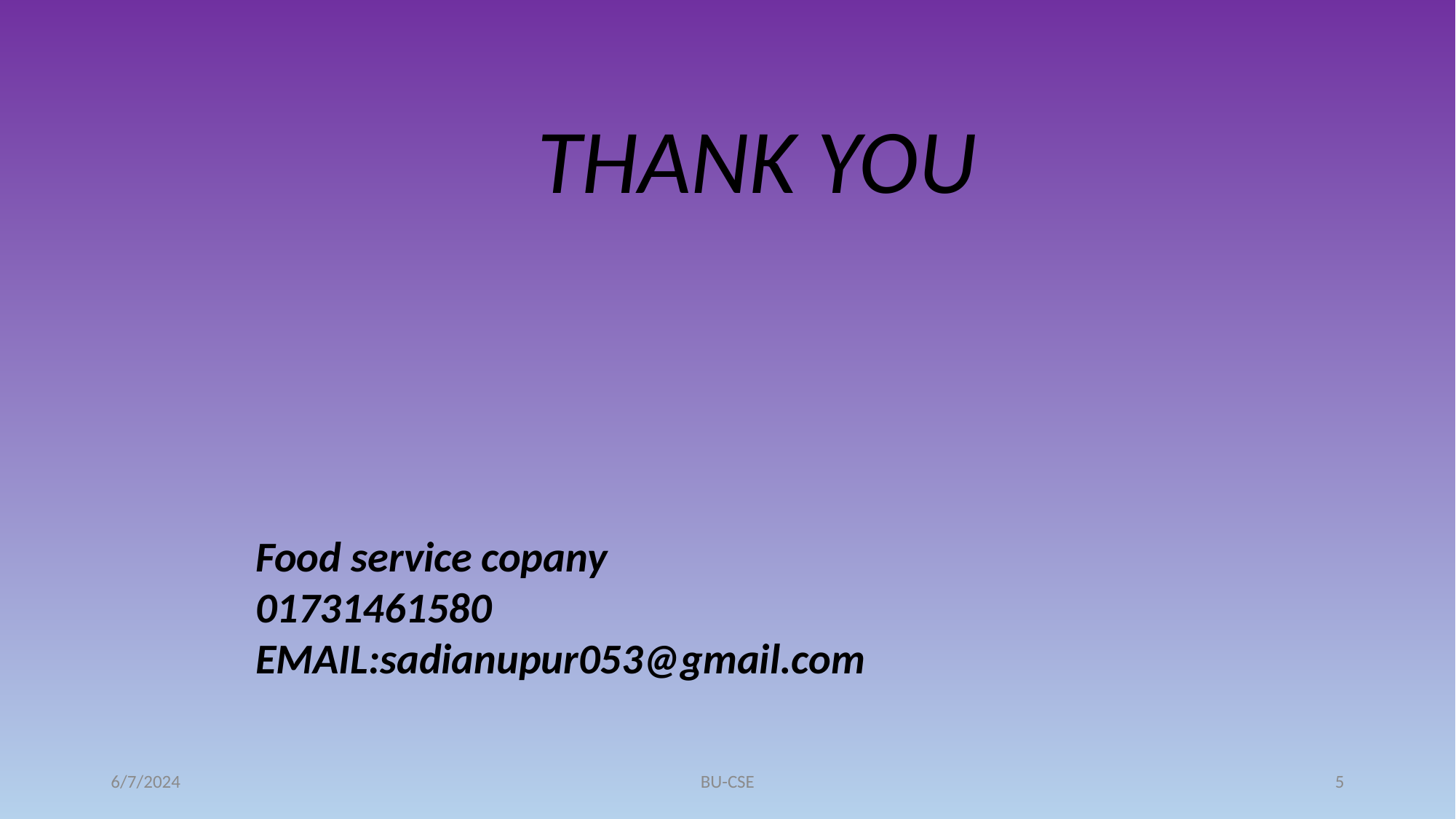

THANK YOU
Food service copany
01731461580
EMAIL:sadianupur053@gmail.com
6/7/2024
BU-CSE
5